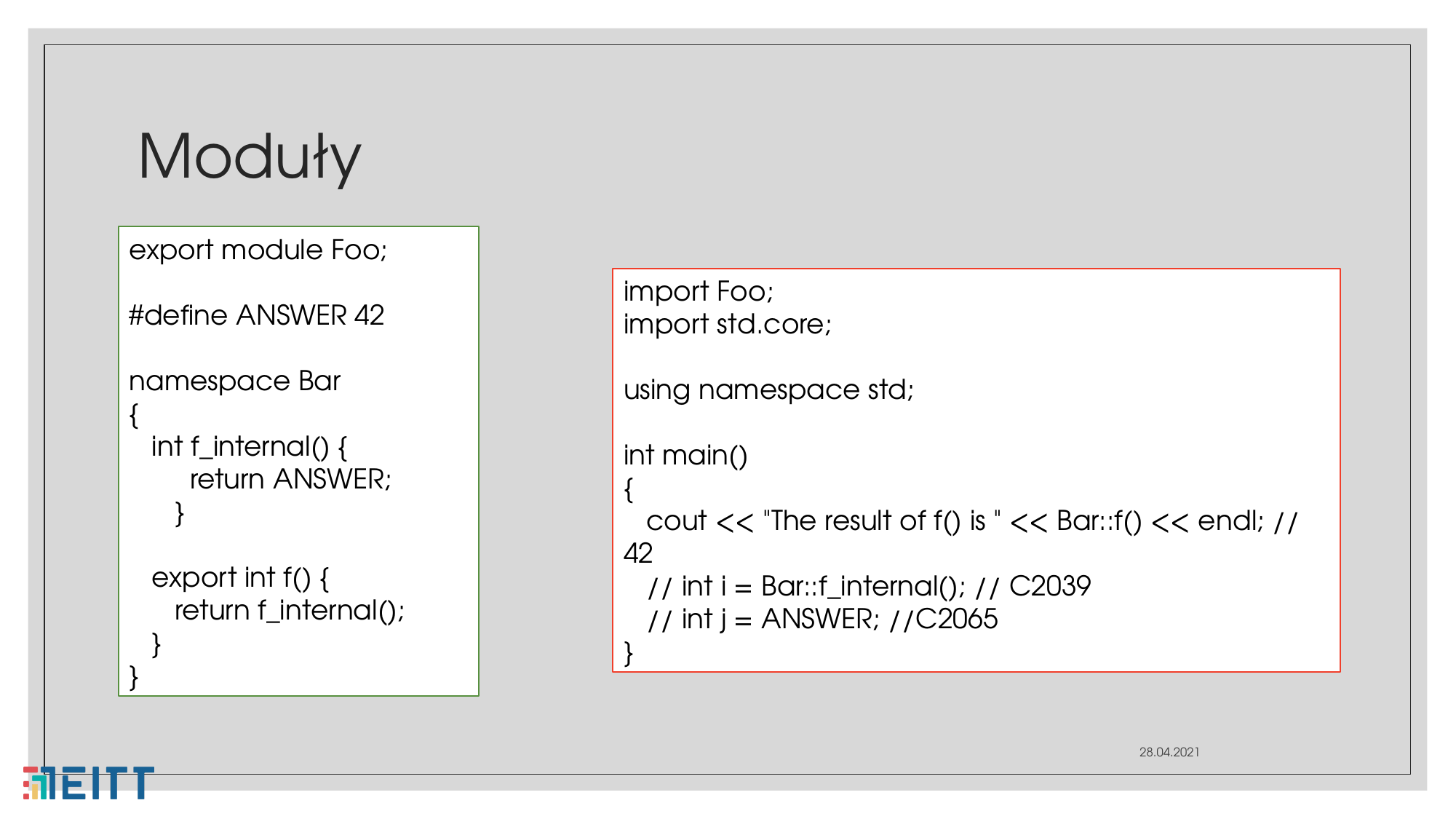

# Moduły
export module Foo;

#define ANSWER 42

namespace Bar
{
   int f_internal() {
        return ANSWER;
      }

   export int f() {
      return f_internal();
   }
}
import Foo;
import std.core;

using namespace std;

int main()
{
   cout << "The result of f() is " << Bar::f() << endl; // 42
   // int i = Bar::f_internal(); // C2039
   // int j = ANSWER; //C2065
}
28.04.2021